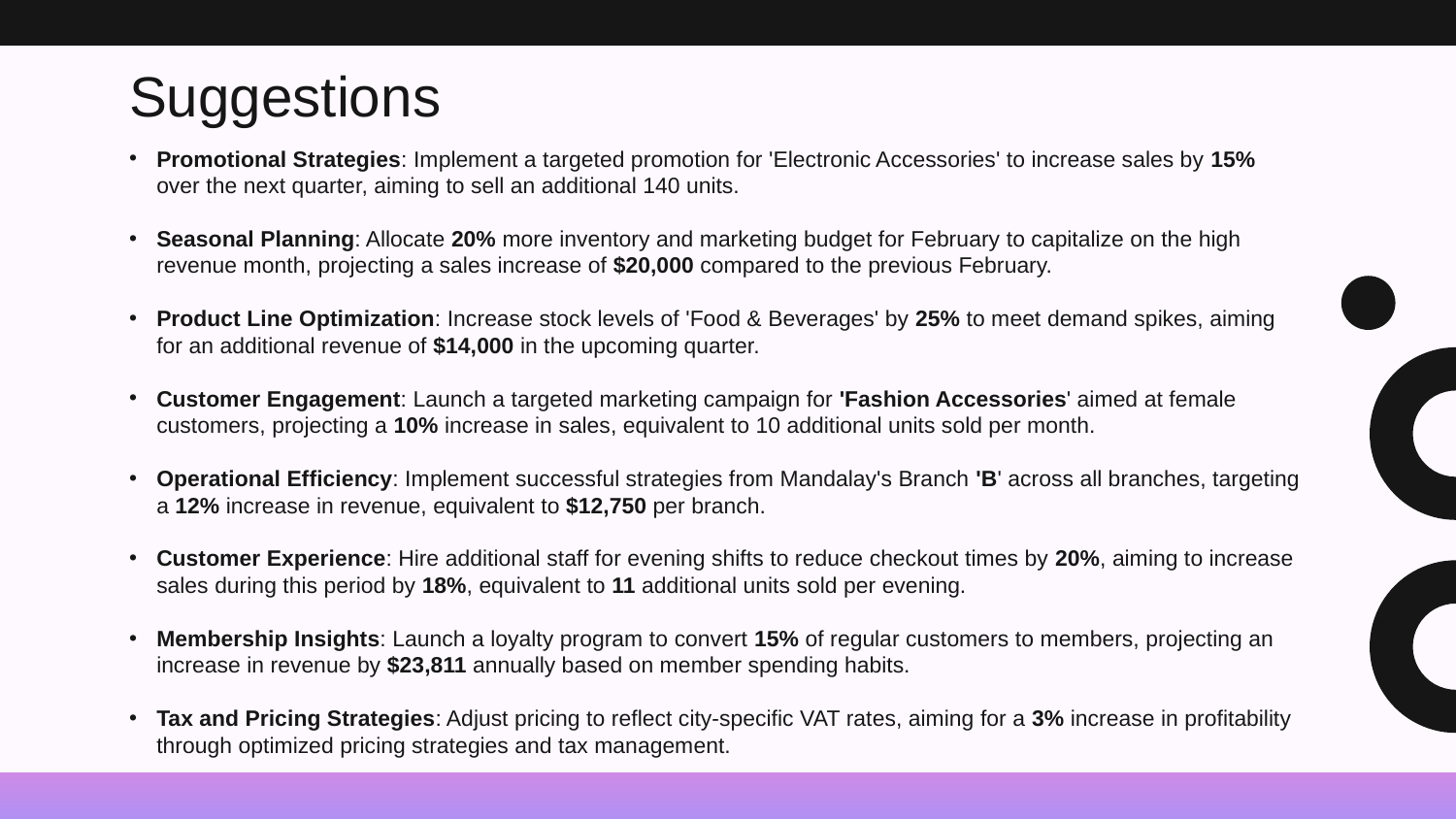

# Suggestions
Promotional Strategies: Implement a targeted promotion for 'Electronic Accessories' to increase sales by 15% over the next quarter, aiming to sell an additional 140 units.

Seasonal Planning: Allocate 20% more inventory and marketing budget for February to capitalize on the high revenue month, projecting a sales increase of $20,000 compared to the previous February.

Product Line Optimization: Increase stock levels of 'Food & Beverages' by 25% to meet demand spikes, aiming for an additional revenue of $14,000 in the upcoming quarter.

Customer Engagement: Launch a targeted marketing campaign for 'Fashion Accessories' aimed at female customers, projecting a 10% increase in sales, equivalent to 10 additional units sold per month.

Operational Efficiency: Implement successful strategies from Mandalay's Branch 'B' across all branches, targeting a 12% increase in revenue, equivalent to $12,750 per branch.

Customer Experience: Hire additional staff for evening shifts to reduce checkout times by 20%, aiming to increase sales during this period by 18%, equivalent to 11 additional units sold per evening.

Membership Insights: Launch a loyalty program to convert 15% of regular customers to members, projecting an increase in revenue by $23,811 annually based on member spending habits.

Tax and Pricing Strategies: Adjust pricing to reflect city-specific VAT rates, aiming for a 3% increase in profitability through optimized pricing strategies and tax management.